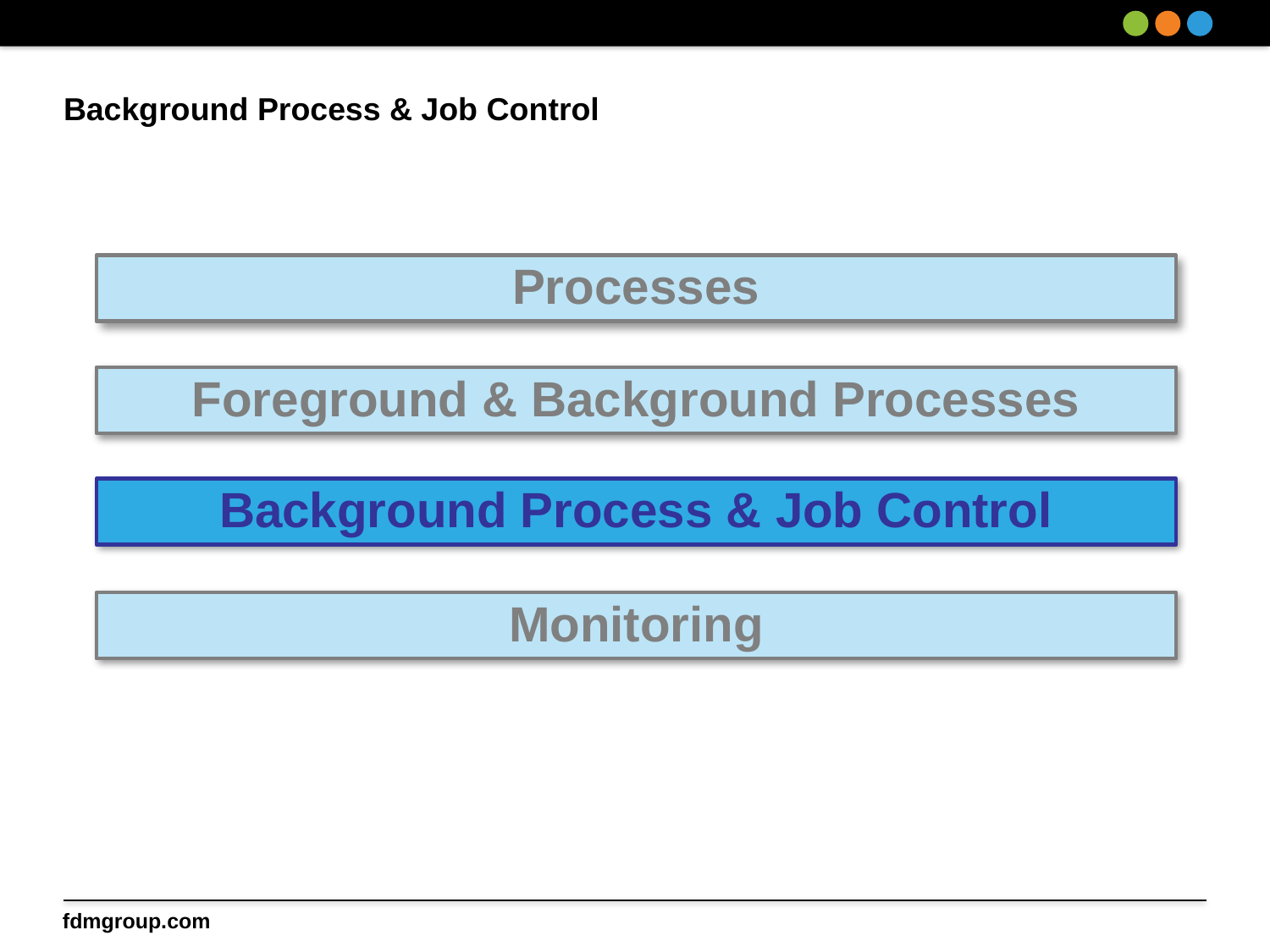

# Background Process & Job Control
Processes
Foreground & Background Processes
Background Process & Job Control
Monitoring